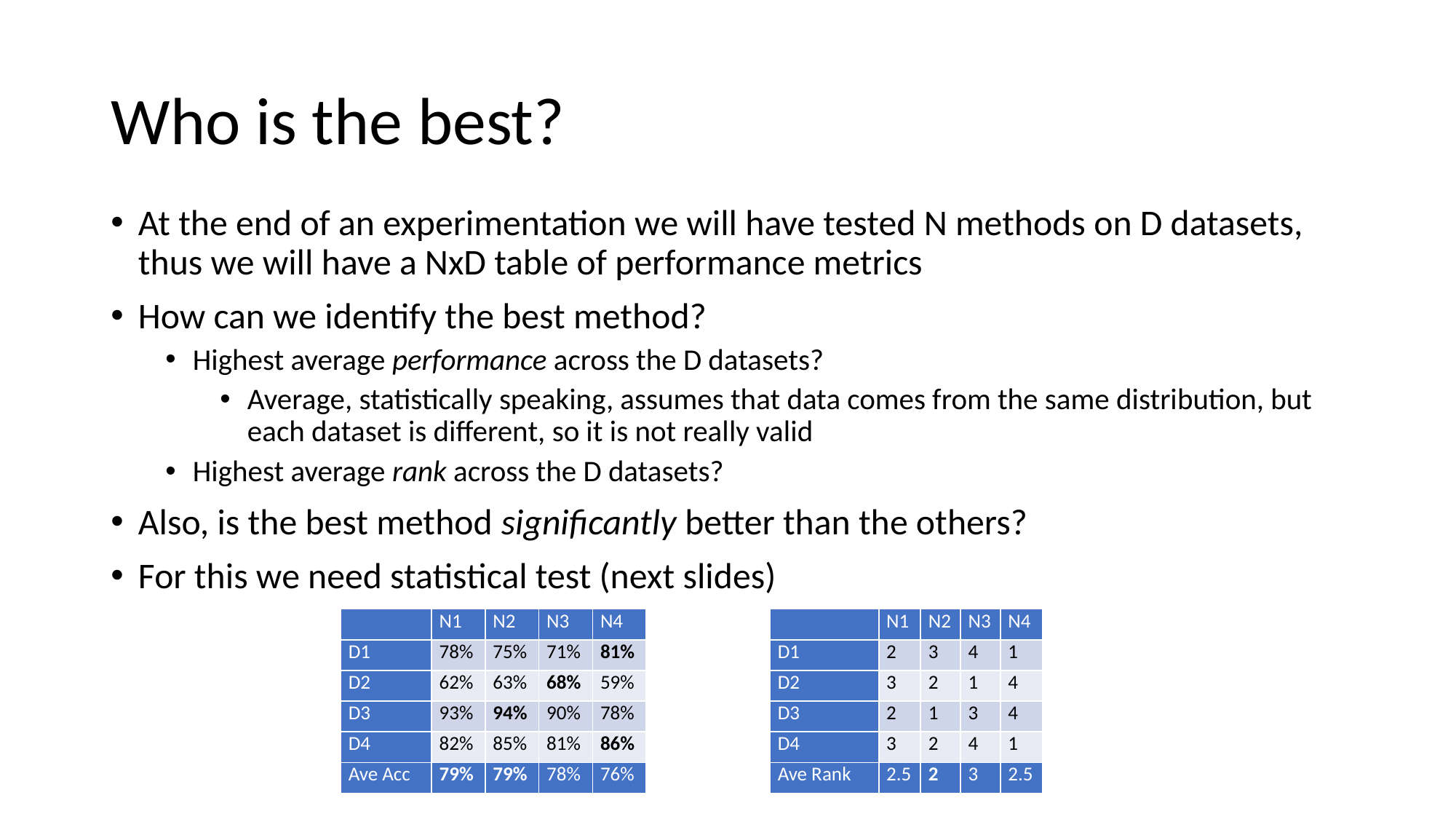

# Who is the best?
At the end of an experimentation we will have tested N methods on D datasets, thus we will have a NxD table of performance metrics
How can we identify the best method?
Highest average performance across the D datasets?
Average, statistically speaking, assumes that data comes from the same distribution, but each dataset is different, so it is not really valid
Highest average rank across the D datasets?
Also, is the best method significantly better than the others?
For this we need statistical test (next slides)

|  | N1 | N2 | N3 | N4 |
| --- | --- | --- | --- | --- |
| D1 | 78% | 75% | 71% | 81% |
| D2 | 62% | 63% | 68% | 59% |
| D3 | 93% | 94% | 90% | 78% |
| D4 | 82% | 85% | 81% | 86% |
| Ave Acc | 79% | 79% | 78% | 76% |
|  | N1 | N2 | N3 | N4 |
| --- | --- | --- | --- | --- |
| D1 | 2 | 3 | 4 | 1 |
| D2 | 3 | 2 | 1 | 4 |
| D3 | 2 | 1 | 3 | 4 |
| D4 | 3 | 2 | 4 | 1 |
| Ave Rank | 2.5 | 2 | 3 | 2.5 |